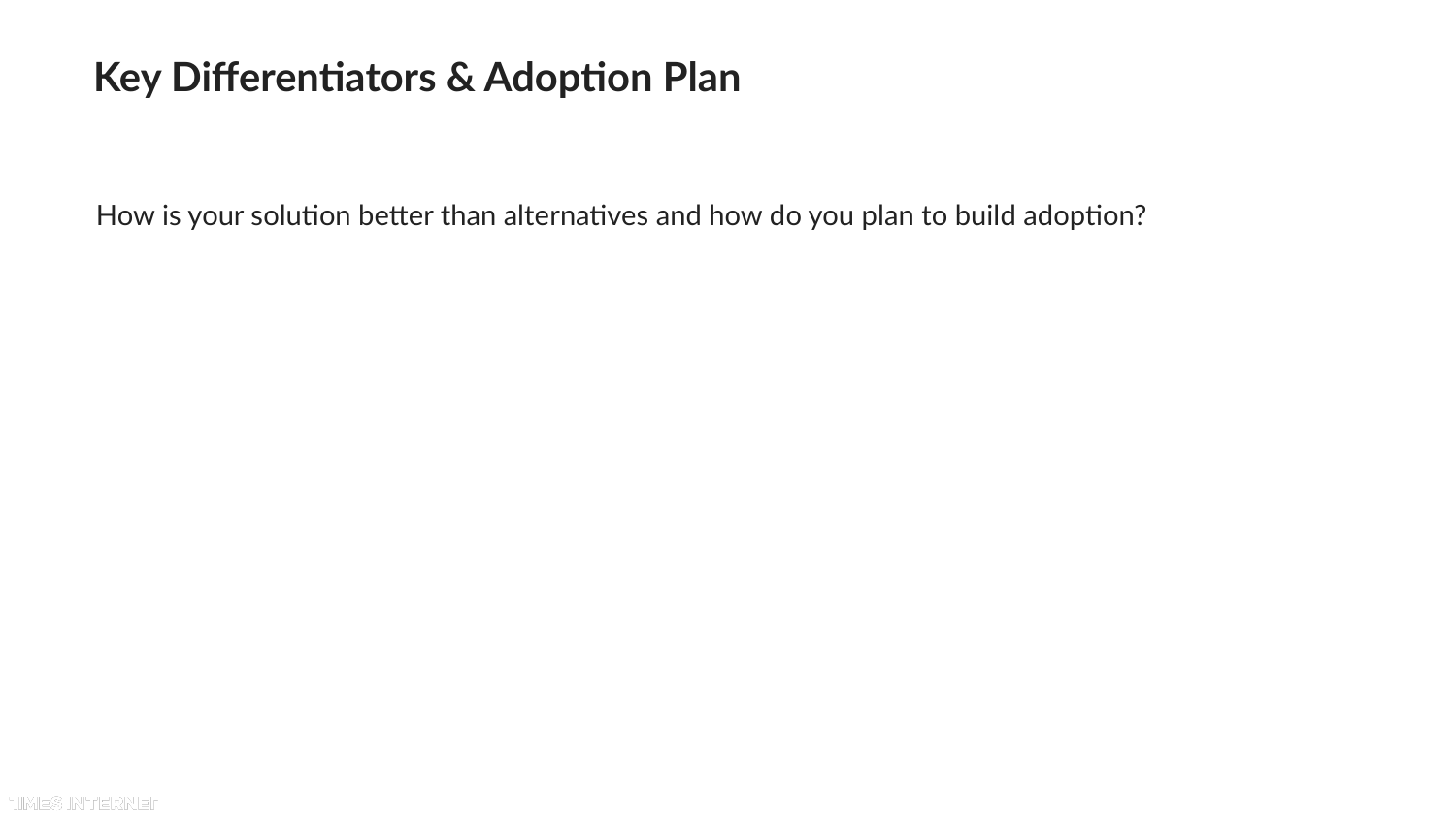

# Key Differentiators & Adoption Plan
How is your solution better than alternatives and how do you plan to build adoption?